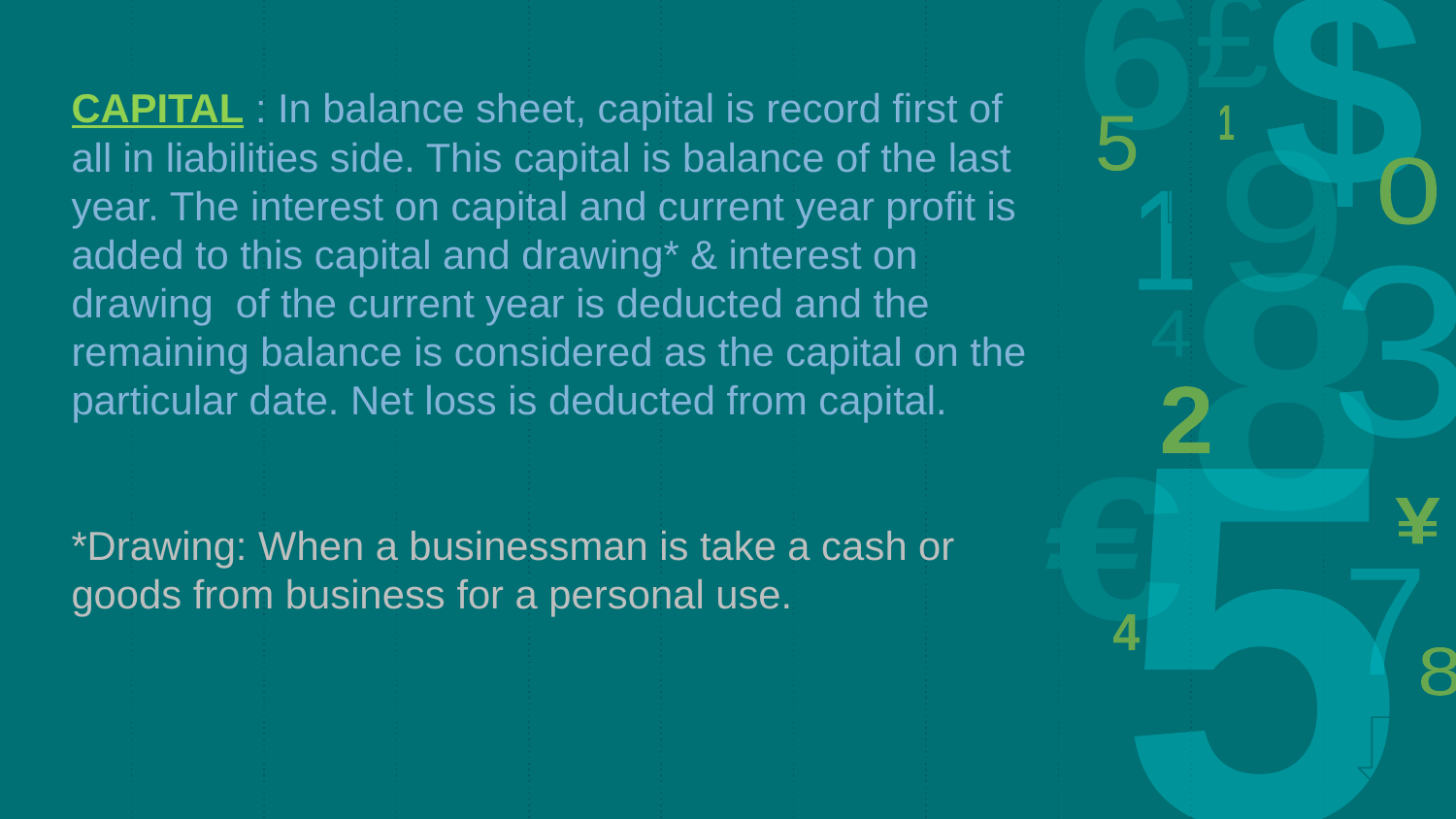

8
CAPITAL : In balance sheet, capital is record first of all in liabilities side. This capital is balance of the last year. The interest on capital and current year profit is added to this capital and drawing* & interest on drawing  of the current year is deducted and the remaining balance is considered as the capital on the particular date. Net loss is deducted from capital.

*Drawing: When a businessman is take a cash or goods from business for a personal use.